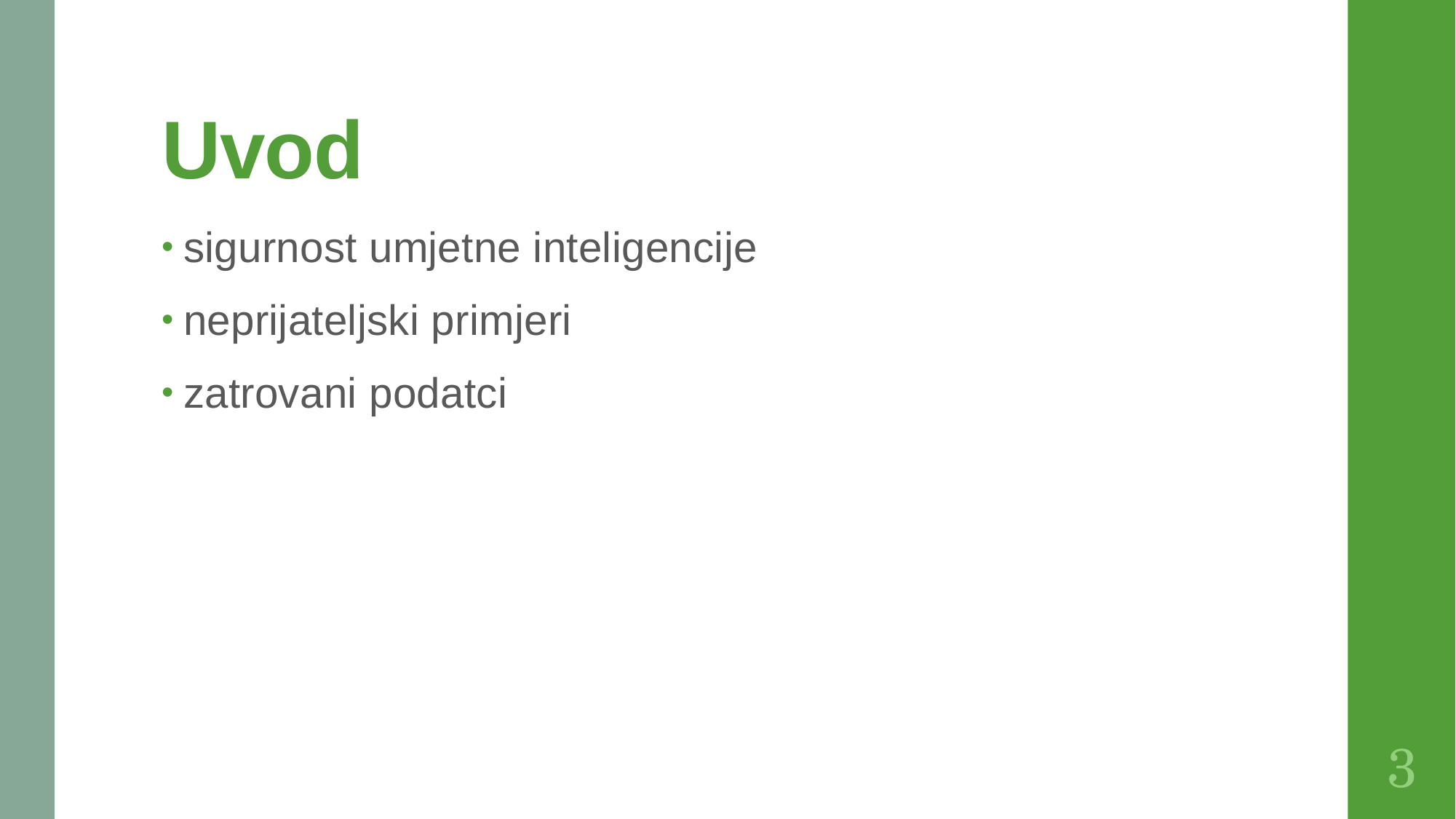

# Uvod
sigurnost umjetne inteligencije
neprijateljski primjeri
zatrovani podatci

3